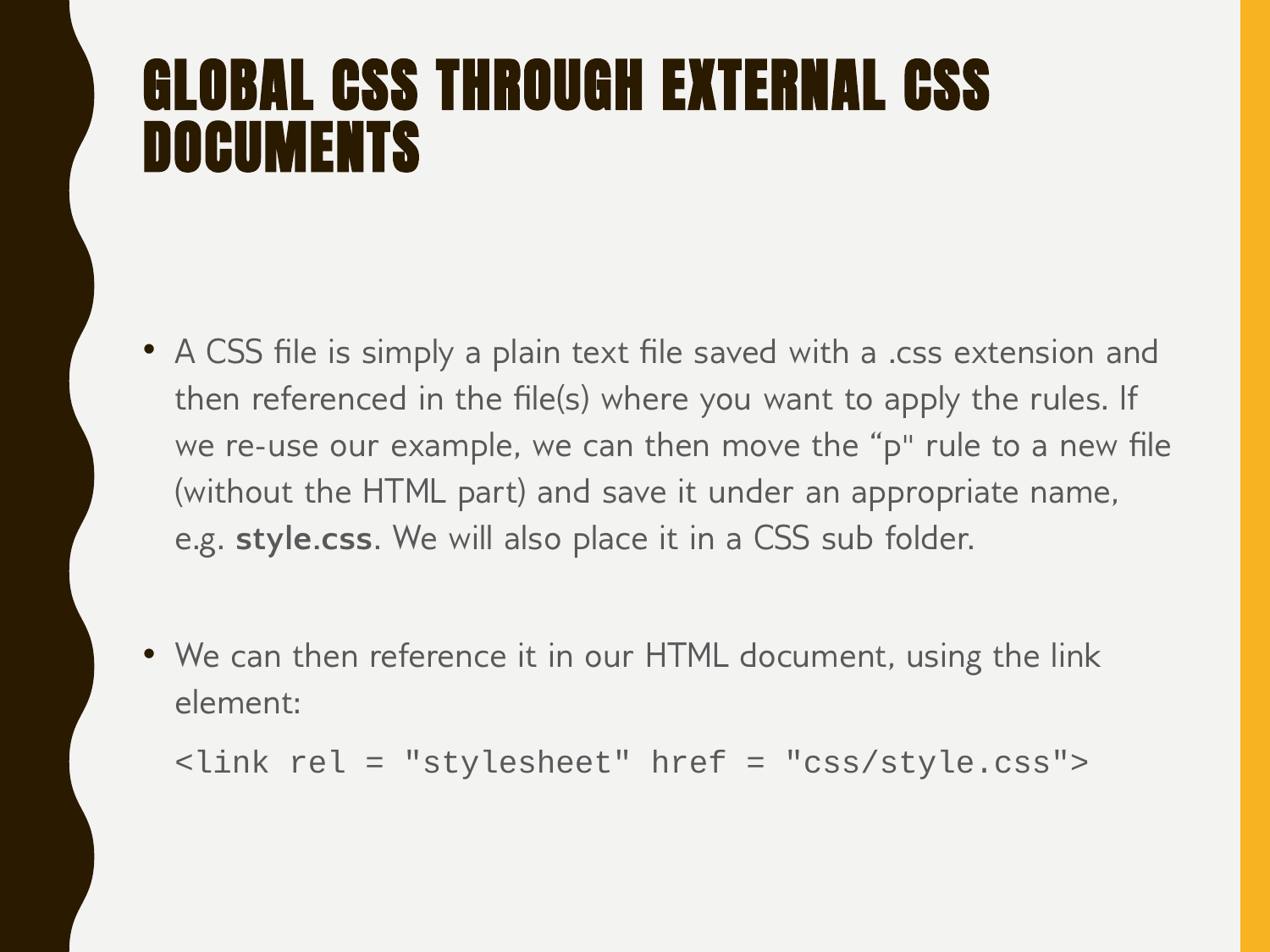

# Global CSS through external CSS documents
A CSS file is simply a plain text file saved with a .css extension and then referenced in the file(s) where you want to apply the rules. If we re-use our example, we can then move the “p" rule to a new file (without the HTML part) and save it under an appropriate name, e.g. style.css. We will also place it in a CSS sub folder.

We can then reference it in our HTML document, using the link element:
   <link rel = "stylesheet" href = "css/style.css">